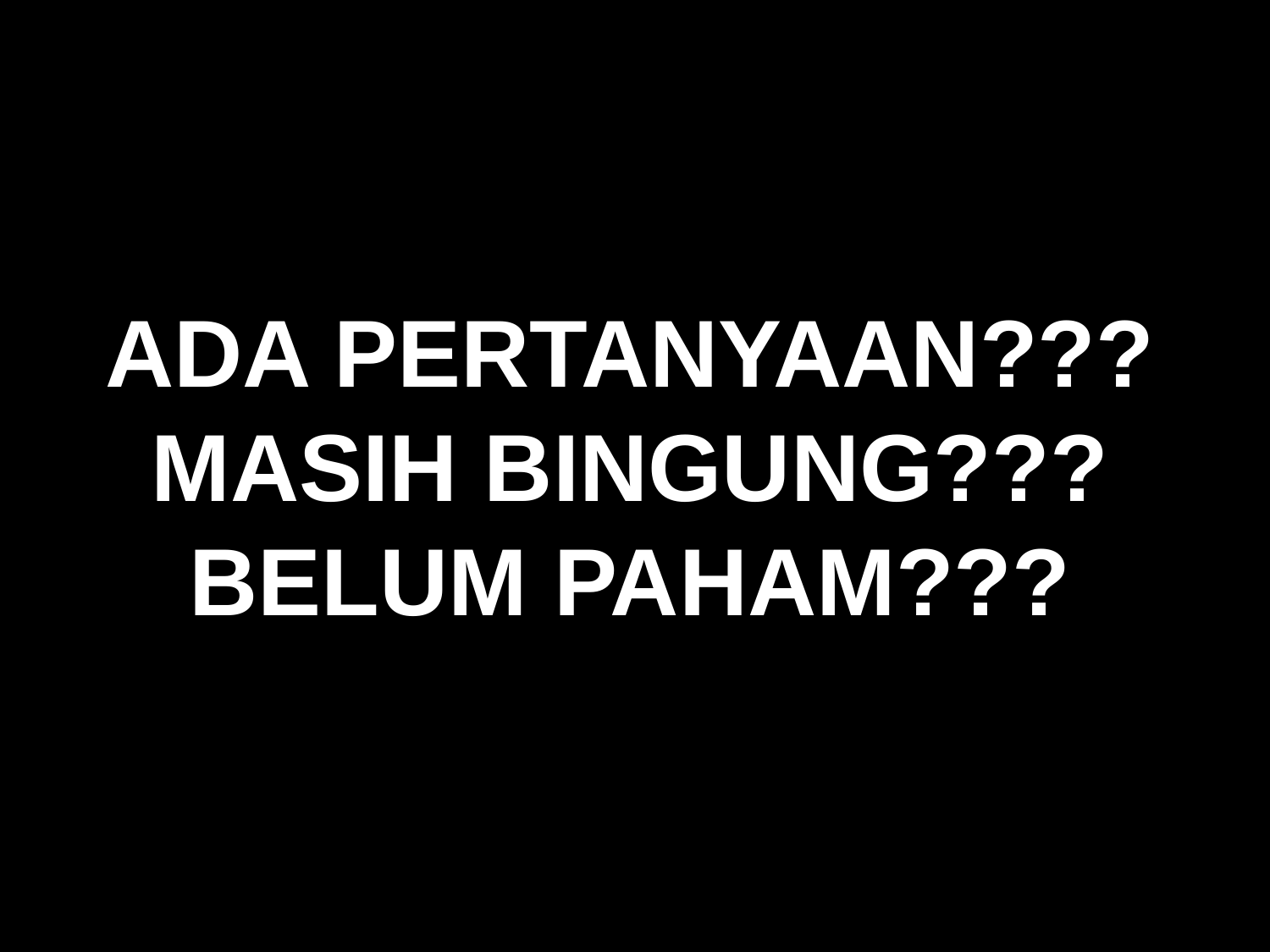

# ADA PERTANYAAN??? MASIH BINGUNG??? BELUM PAHAM???